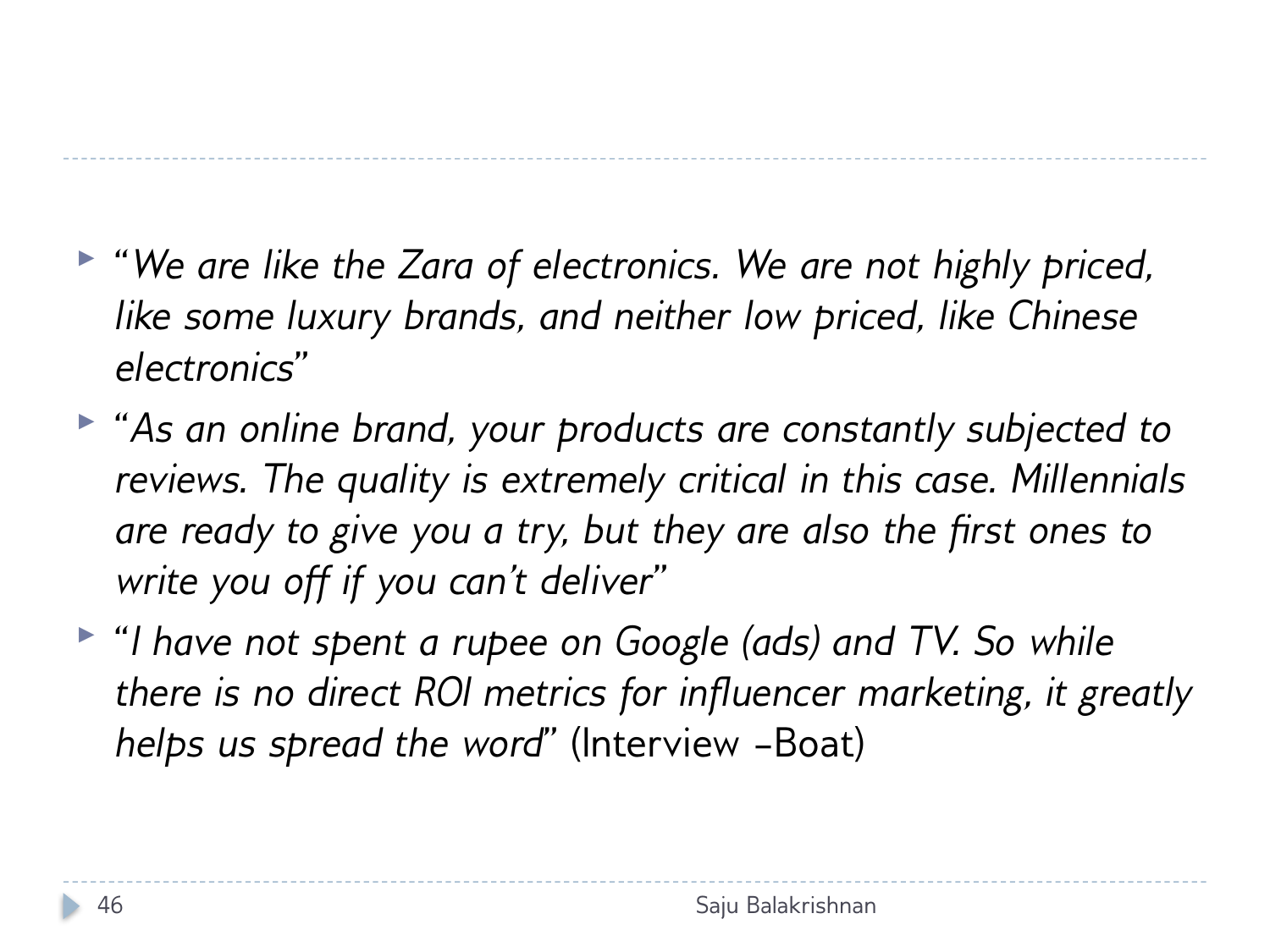

#

“We are like the Zara of electronics. We are not highly priced, like some luxury brands, and neither low priced, like Chinese electronics”
“As an online brand, your products are constantly subjected to reviews. The quality is extremely critical in this case. Millennials are ready to give you a try, but they are also the first ones to write you off if you can’t deliver”
“I have not spent a rupee on Google (ads) and TV. So while there is no direct ROI metrics for influencer marketing, it greatly helps us spread the word” (Interview –Boat)

46
Saju Balakrishnan